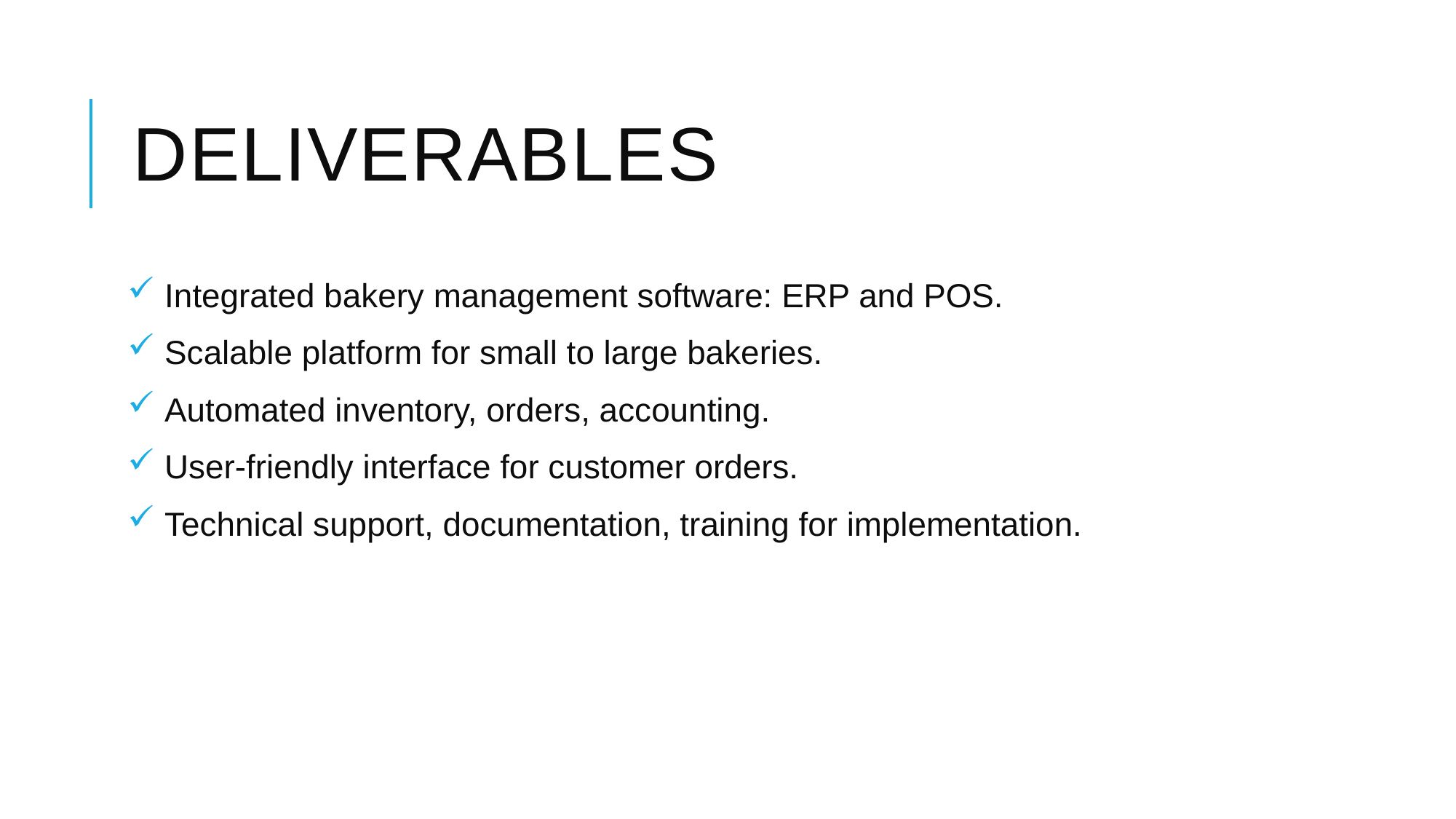

# Deliverables
 Integrated bakery management software: ERP and POS.
 Scalable platform for small to large bakeries.
 Automated inventory, orders, accounting.
 User-friendly interface for customer orders.
 Technical support, documentation, training for implementation.